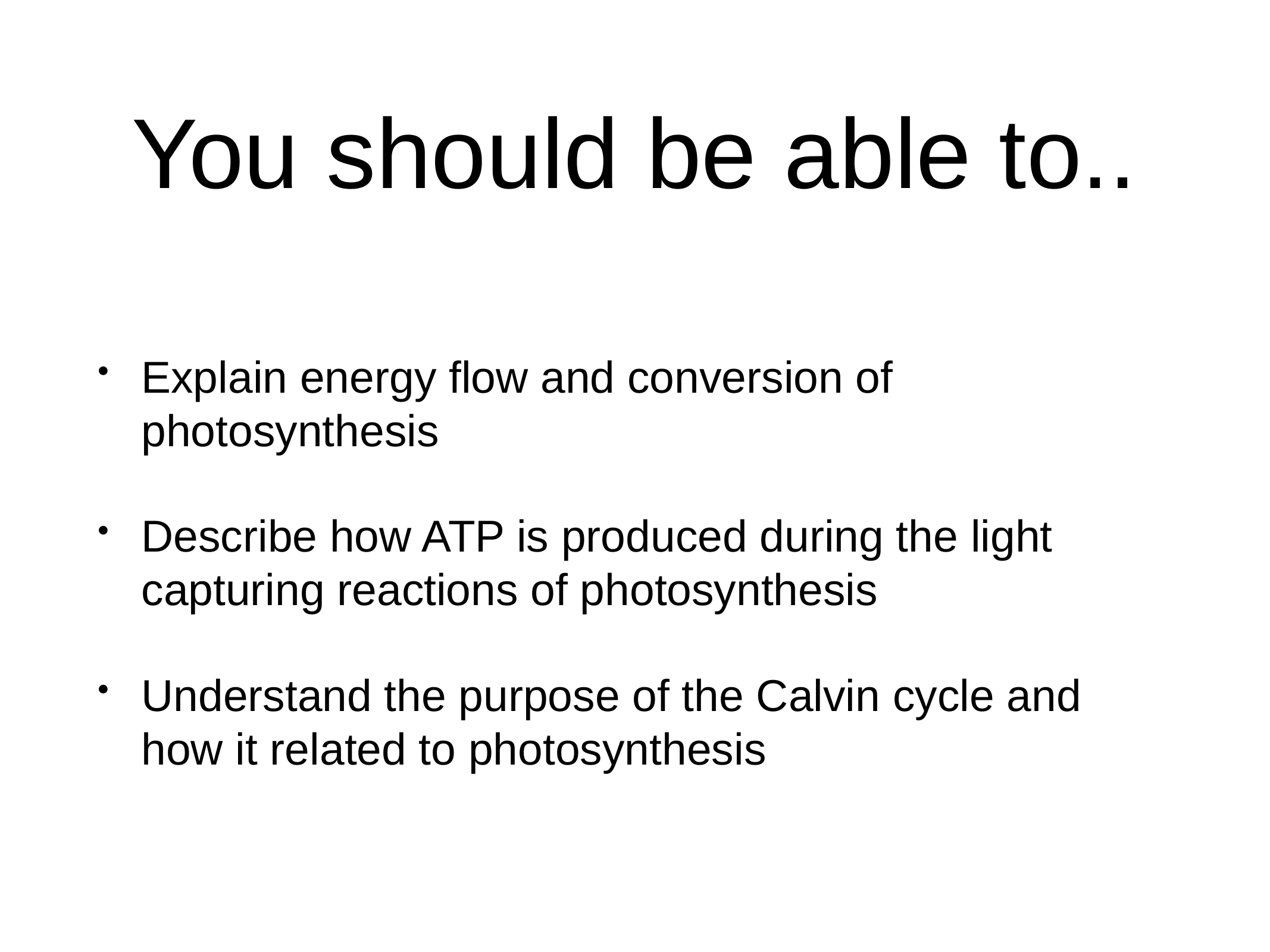

# You should be able to..
Explain energy flow and conversion of photosynthesis
Describe how ATP is produced during the light capturing reactions of photosynthesis
Understand the purpose of the Calvin cycle and how it related to photosynthesis